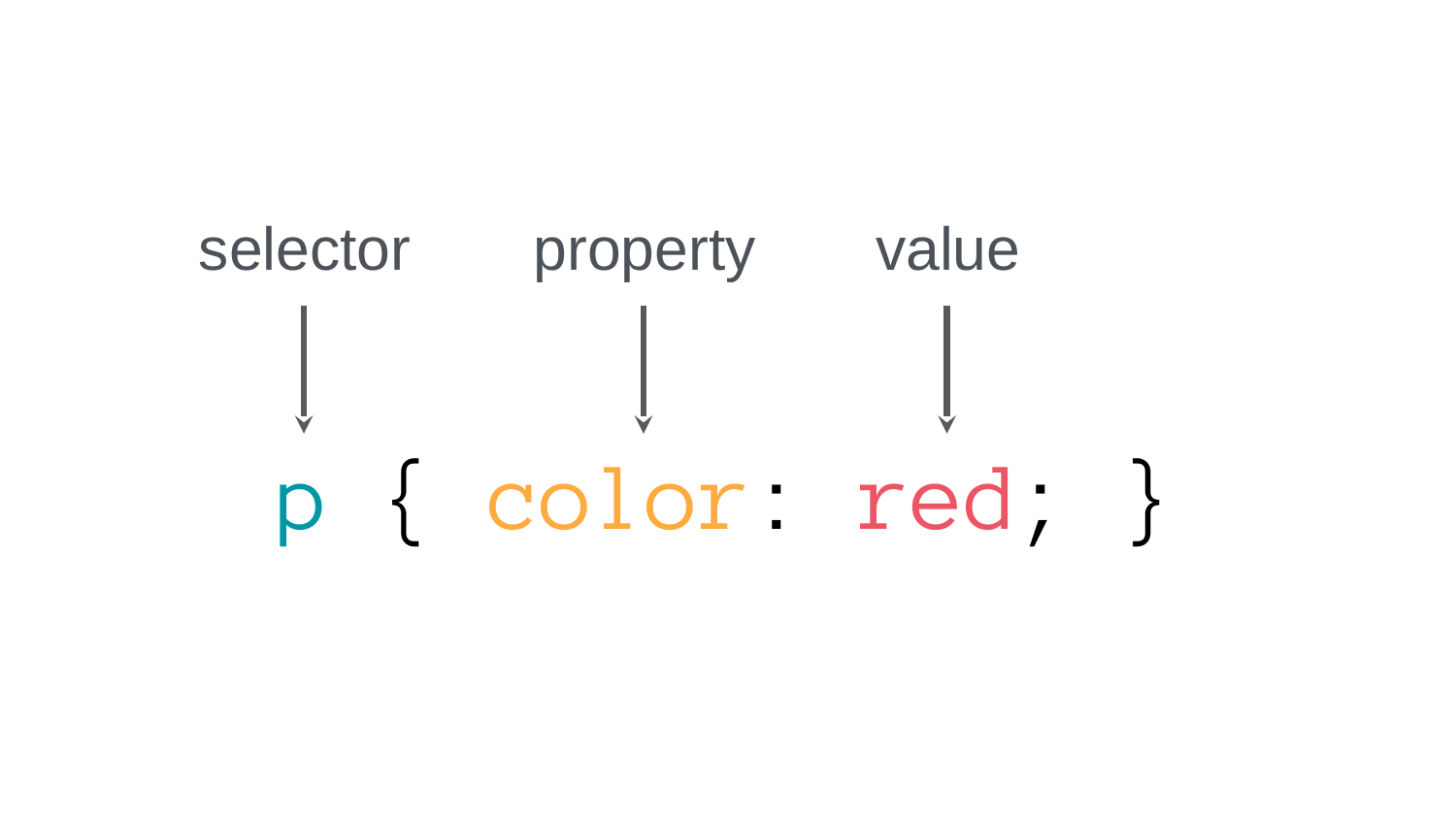

selector
property
value
p { color: red; }